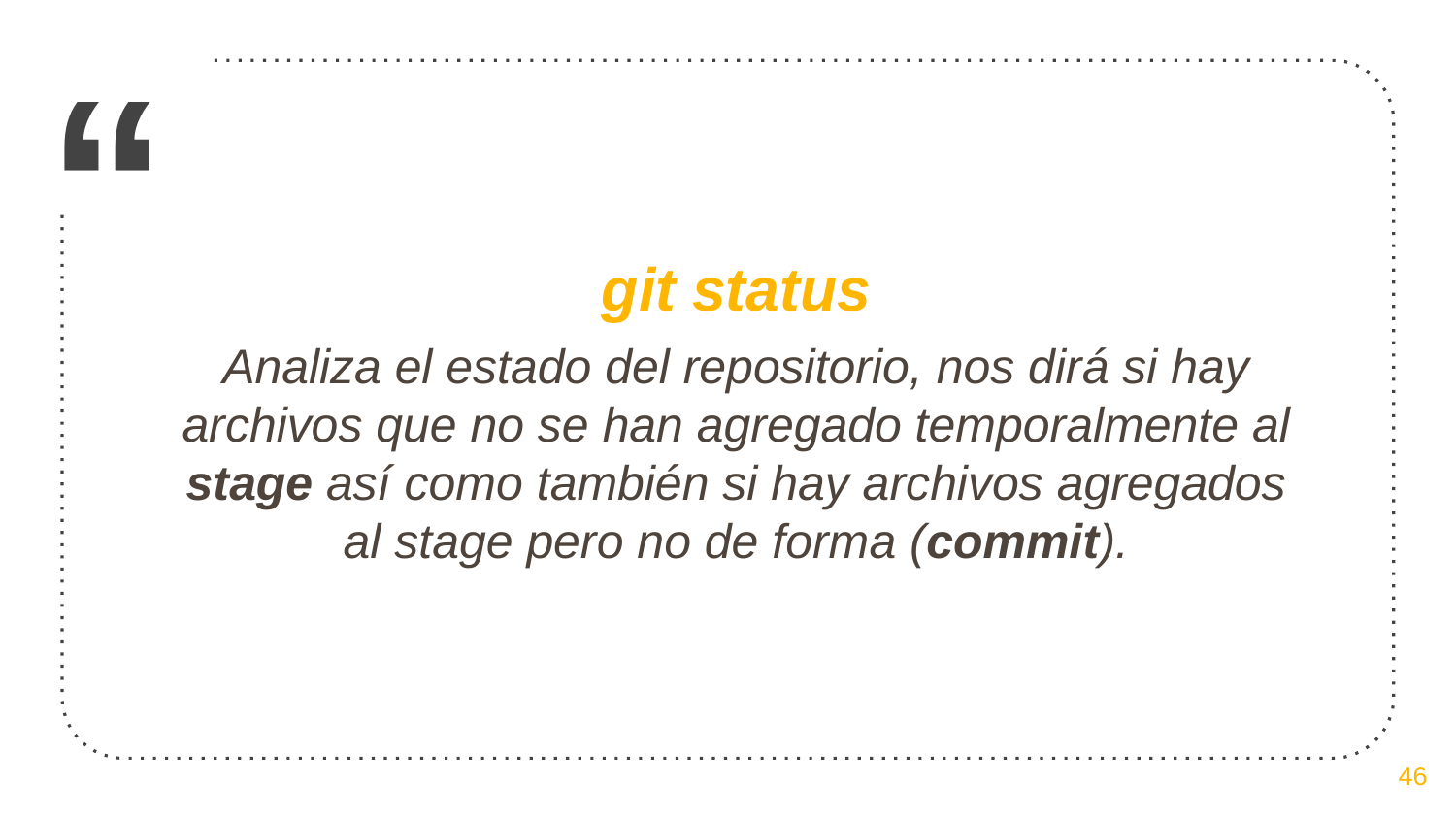

git status
Analiza el estado del repositorio, nos dirá si hay archivos que no se han agregado temporalmente al stage así como también si hay archivos agregados al stage pero no de forma (commit).
46